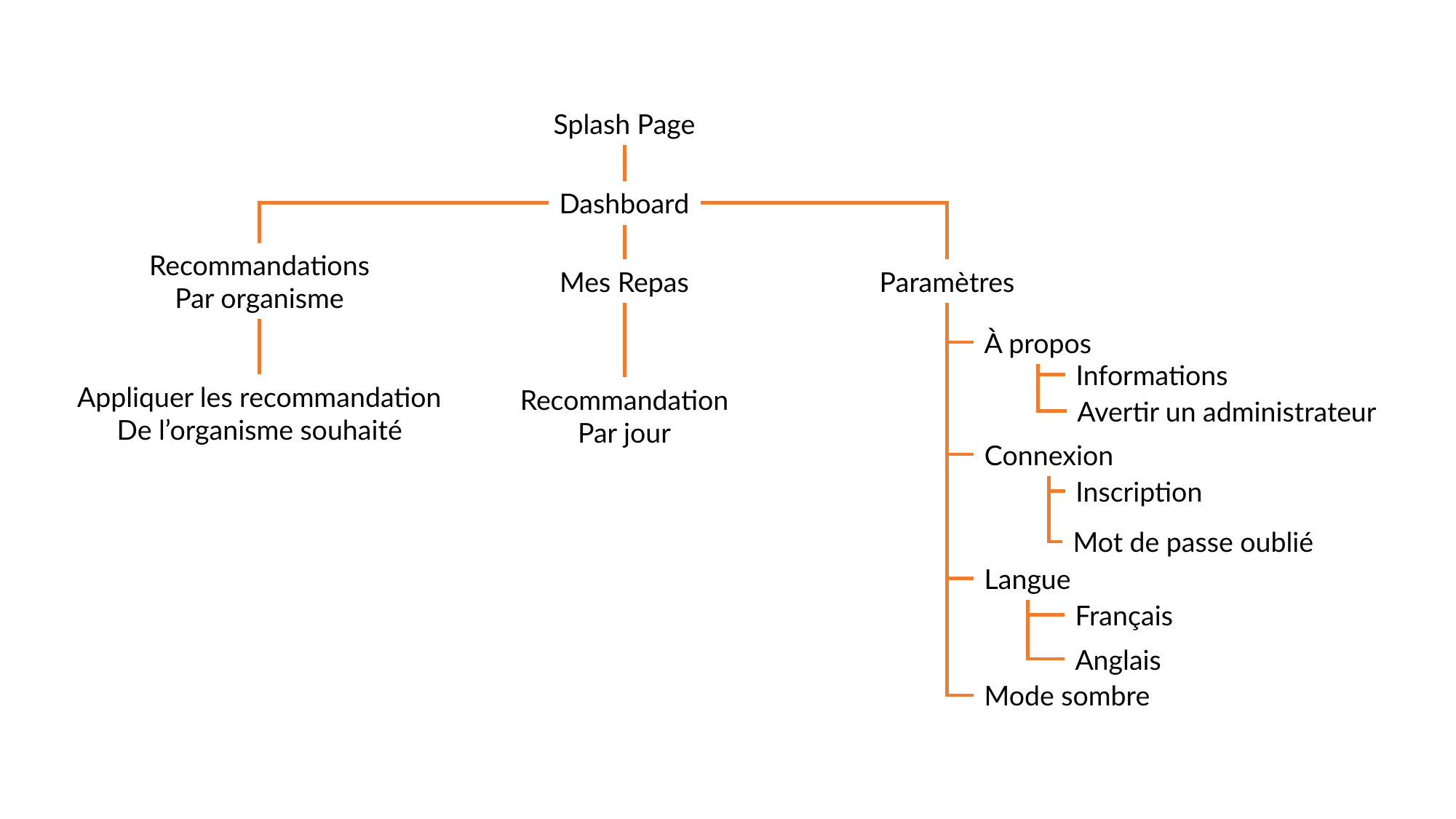

Splash Page
Dashboard
Recommandations
Par organisme
Mes Repas
Paramètres
À propos
Informations
Appliquer les recommandation
De l’organisme souhaité
Recommandation
Par jour
Avertir un administrateur
Connexion
Inscription
Mot de passe oublié
Langue
Français
Anglais
Mode sombre